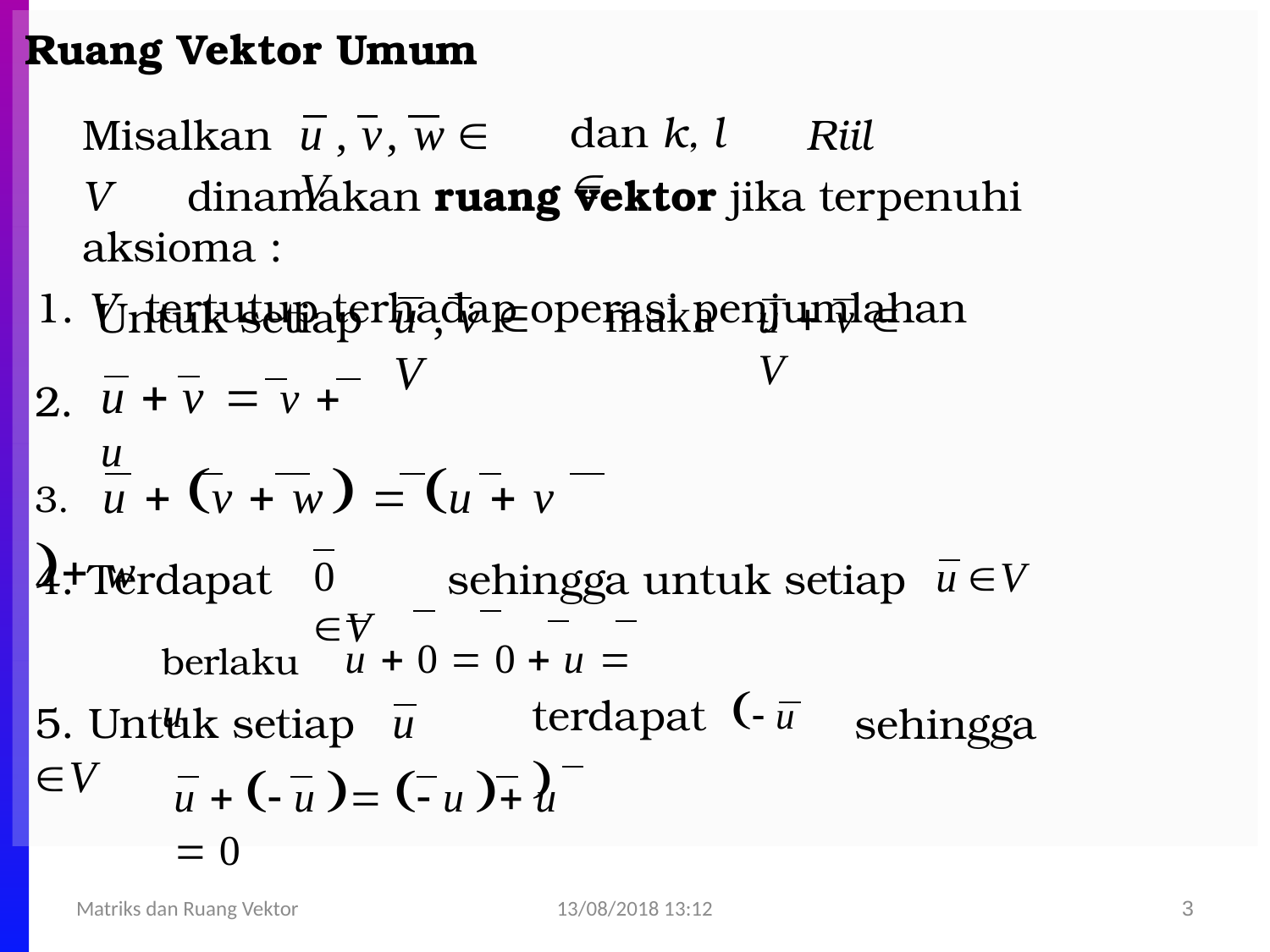

Ruang Vektor Umum
u , v, w ∈ V
dan k, l	∈
Misalkan
Riil

V	dinamakan ruang vektor jika terpenuhi aksioma :
1. V	tertutup terhadap operasi penjumlahan
u , v ∈ V
maka
u + v ∈ V
Untuk setiap
u + v	= v + u

2.

3.	u + (v + w) = (u + v )+ w

0 ∈V
u ∈V

4. Terdapat
sehingga untuk setiap

berlaku	u + 0 = 0 + u = u

terdapat	(− u )
5. Untuk setiap	u ∈V
sehingga

u + (− u )= (− u )+ u = 0

13/08/2018 13:12
Matriks dan Ruang Vektor
3